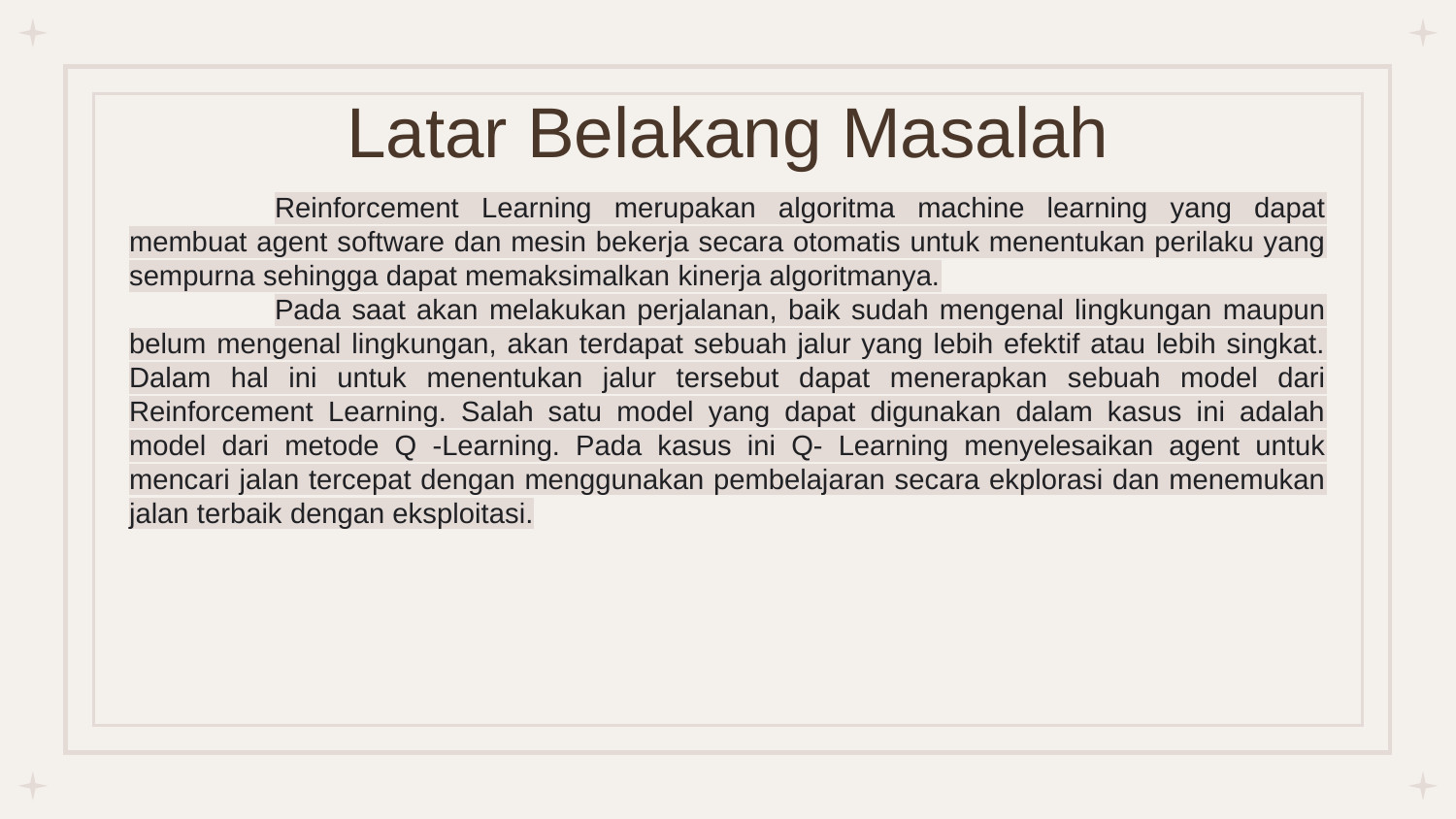

# Latar Belakang Masalah
	Reinforcement Learning merupakan algoritma machine learning yang dapat membuat agent software dan mesin bekerja secara otomatis untuk menentukan perilaku yang sempurna sehingga dapat memaksimalkan kinerja algoritmanya.
	Pada saat akan melakukan perjalanan, baik sudah mengenal lingkungan maupun belum mengenal lingkungan, akan terdapat sebuah jalur yang lebih efektif atau lebih singkat. Dalam hal ini untuk menentukan jalur tersebut dapat menerapkan sebuah model dari Reinforcement Learning. Salah satu model yang dapat digunakan dalam kasus ini adalah model dari metode Q -Learning. Pada kasus ini Q- Learning menyelesaikan agent untuk mencari jalan tercepat dengan menggunakan pembelajaran secara ekplorasi dan menemukan jalan terbaik dengan eksploitasi.